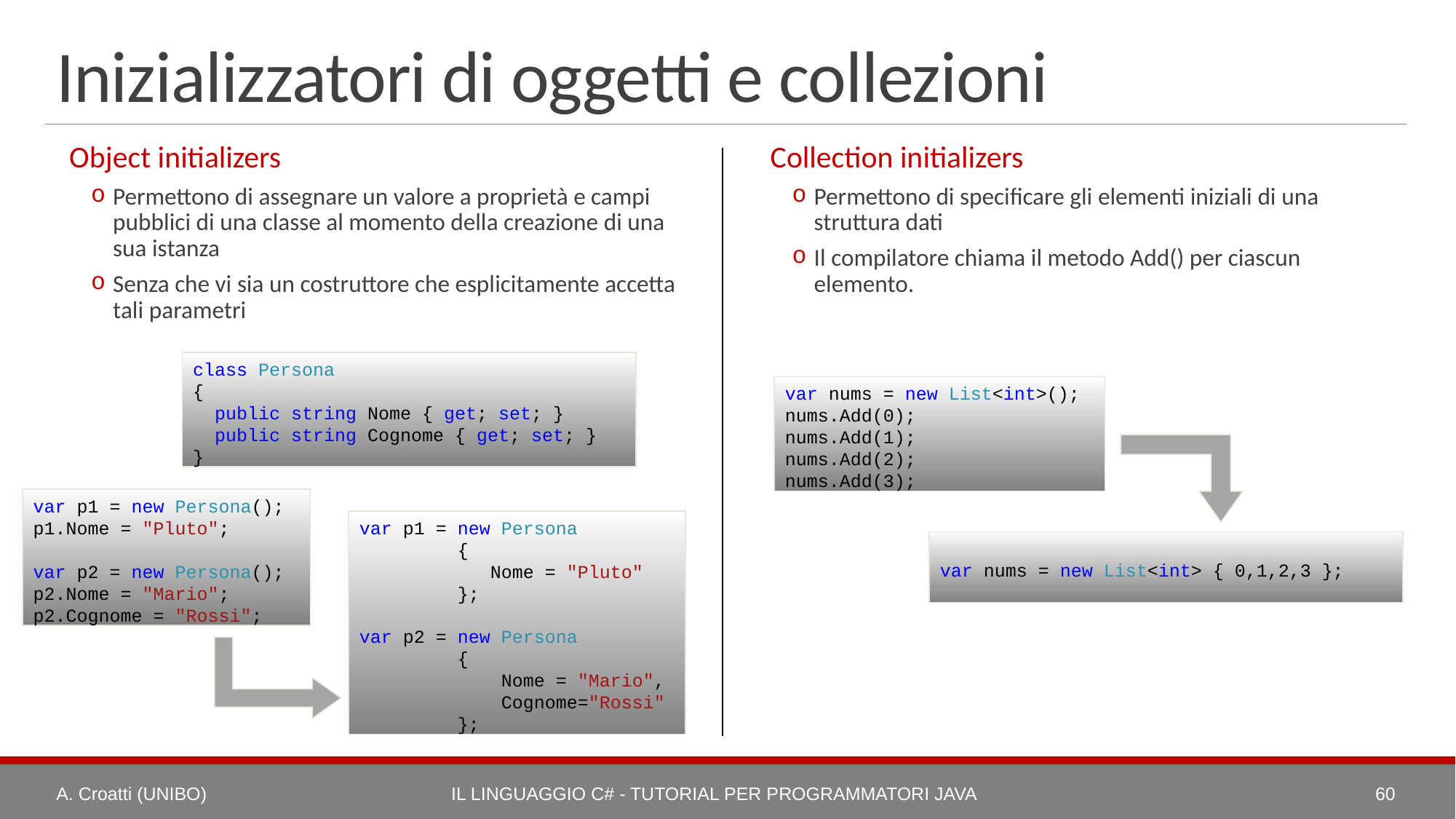

# Inizializzatori di oggetti e collezioni
Object initializers
Permettono di assegnare un valore a proprietà e campi pubblici di una classe al momento della creazione di una sua istanza
Senza che vi sia un costruttore che esplicitamente accetta tali parametri
Collection initializers
Permettono di specificare gli elementi iniziali di una struttura dati
Il compilatore chiama il metodo Add() per ciascun elemento.
class Persona
{
  public string Nome { get; set; }
  public string Cognome { get; set; }
}
var nums = new List<int>();
nums.Add(0);
nums.Add(1);
nums.Add(2);
nums.Add(3);

var p1 = new Persona();
p1.Nome = "Pluto";

var p2 = new Persona();
p2.Nome = "Mario";
p2.Cognome = "Rossi";
var p1 = new Persona
         {
            Nome = "Pluto"
         };

var p2 = new Persona
         {
             Nome = "Mario",
             Cognome="Rossi"
         };

var nums = new List<int> { 0,1,2,3 };

A. Croatti (UNIBO)
Il Linguaggio C# - Tutorial per Programmatori Java
60